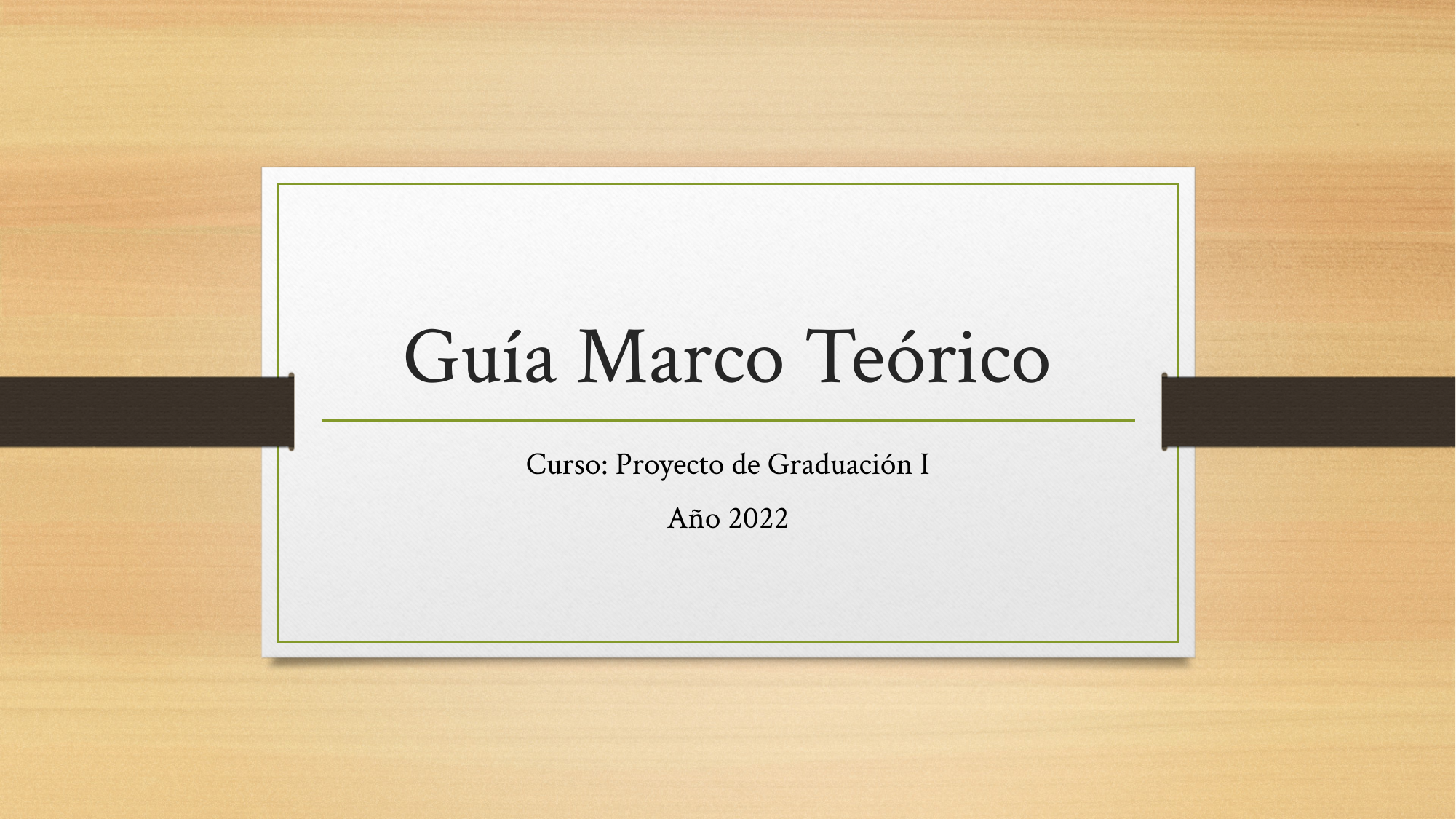

# Guía Marco Teórico
Curso: Proyecto de Graduación I
Año 2022